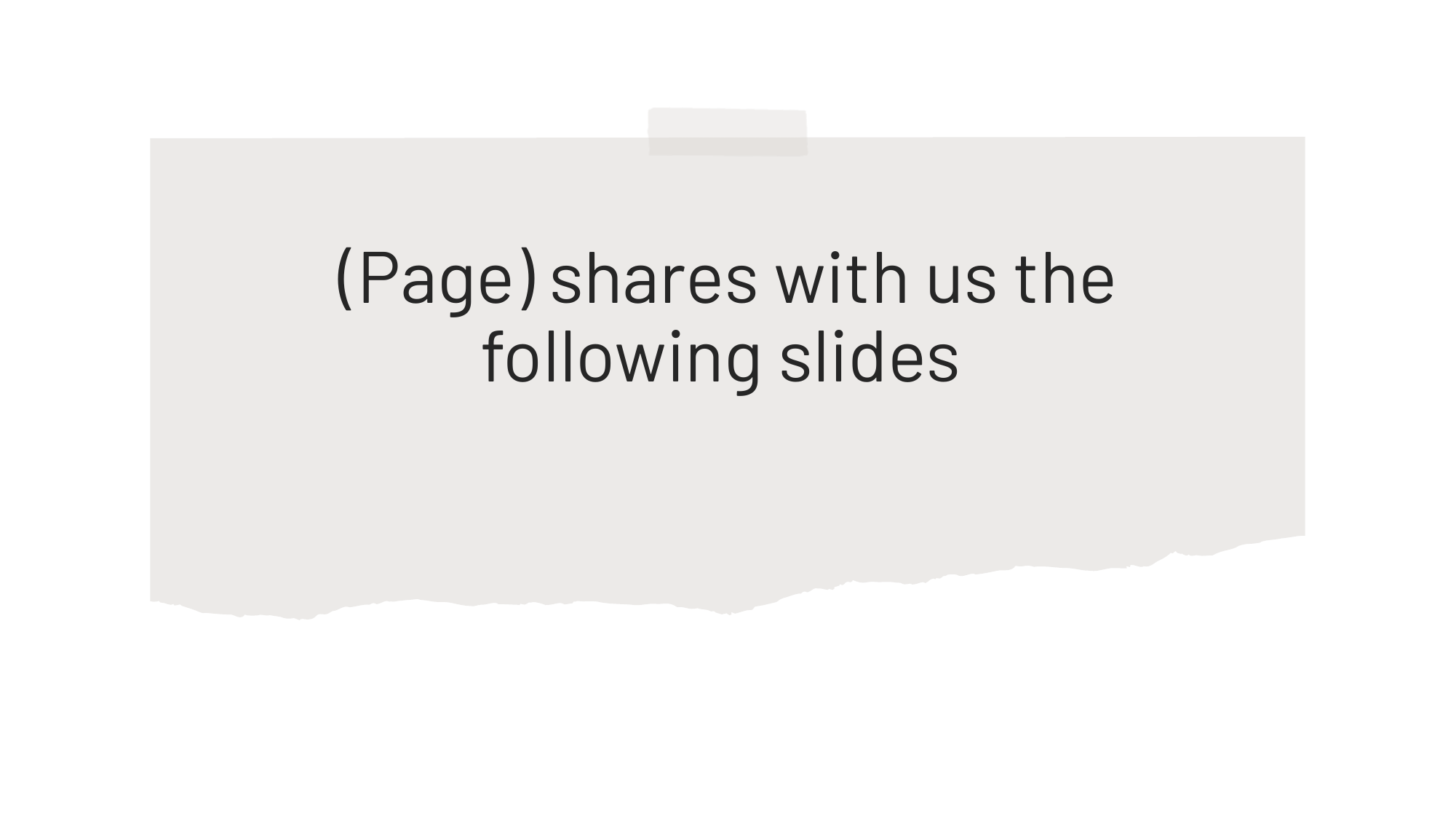

# (Page) shares with us the following slides